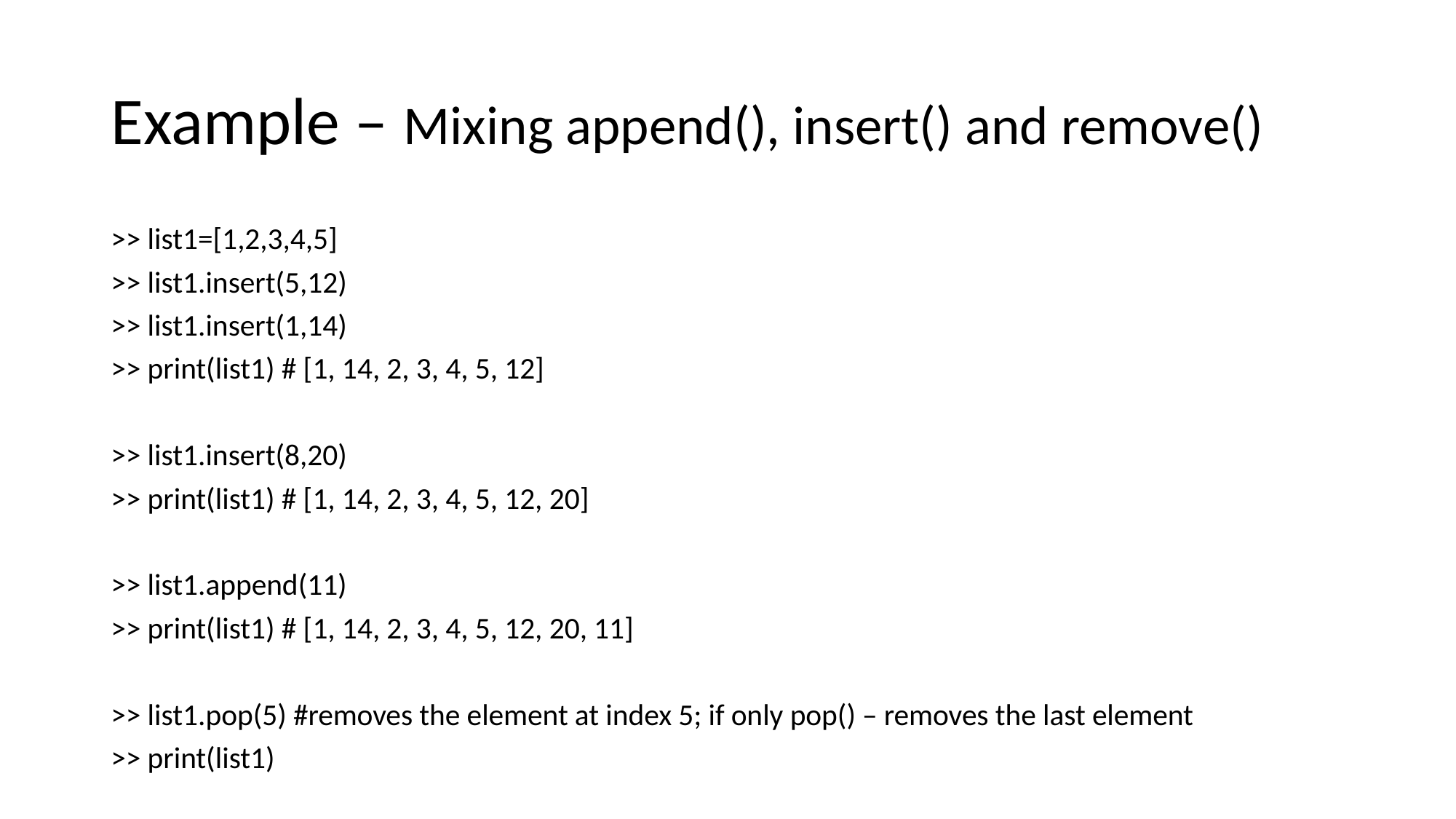

# Example – Mixing append(), insert() and remove()
>> list1=[1,2,3,4,5]
>> list1.insert(5,12)
>> list1.insert(1,14)
>> print(list1) # [1, 14, 2, 3, 4, 5, 12]

>> list1.insert(8,20)
>> print(list1) # [1, 14, 2, 3, 4, 5, 12, 20]

>> list1.append(11)
>> print(list1) # [1, 14, 2, 3, 4, 5, 12, 20, 11]

>> list1.pop(5) #removes the element at index 5; if only pop() – removes the last element
>> print(list1)